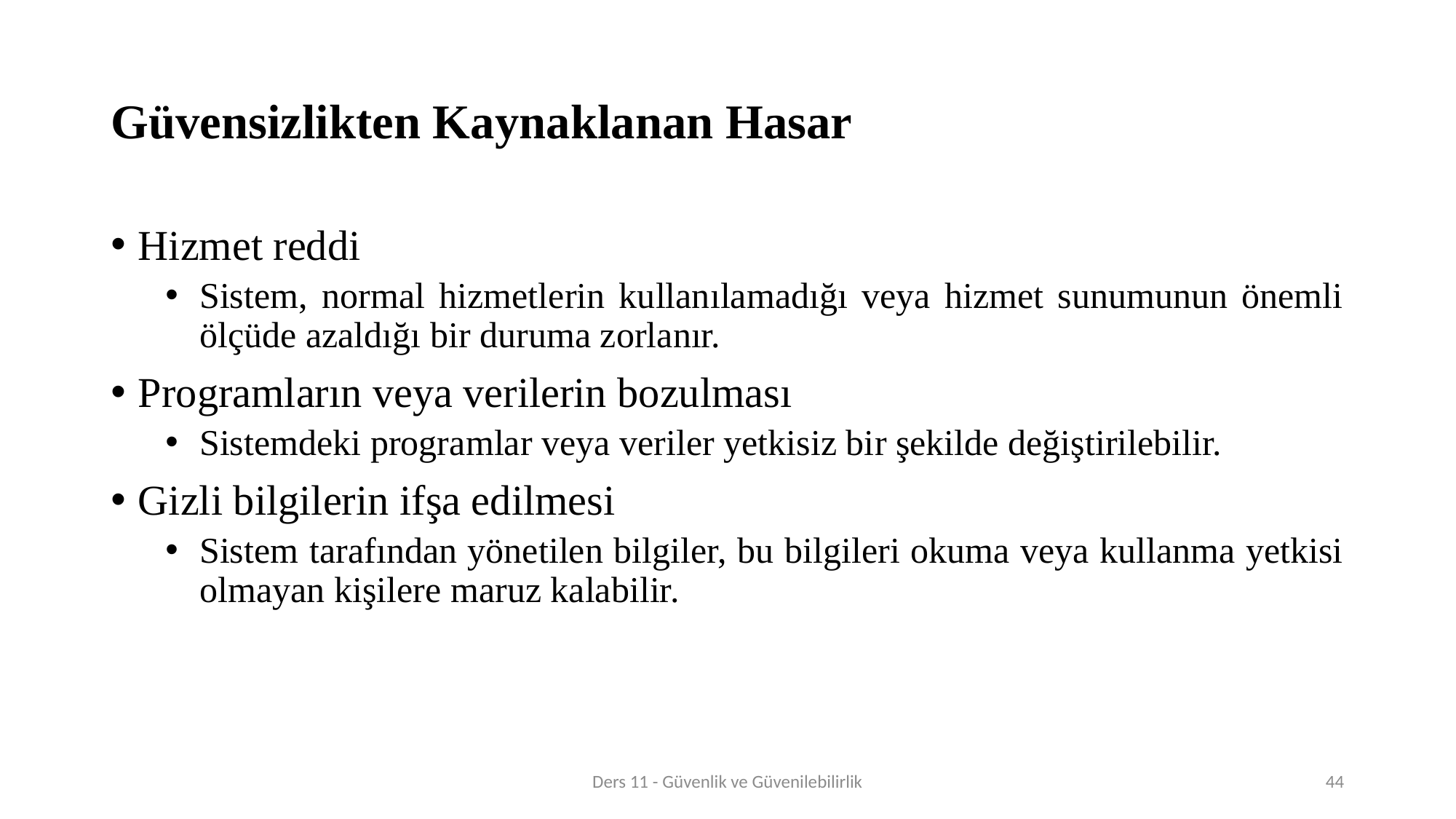

# Güvensizlikten Kaynaklanan Hasar
Hizmet reddi
Sistem, normal hizmetlerin kullanılamadığı veya hizmet sunumunun önemli ölçüde azaldığı bir duruma zorlanır.
Programların veya verilerin bozulması
Sistemdeki programlar veya veriler yetkisiz bir şekilde değiştirilebilir.
Gizli bilgilerin ifşa edilmesi
Sistem tarafından yönetilen bilgiler, bu bilgileri okuma veya kullanma yetkisi olmayan kişilere maruz kalabilir.
Ders 11 - Güvenlik ve Güvenilebilirlik
44